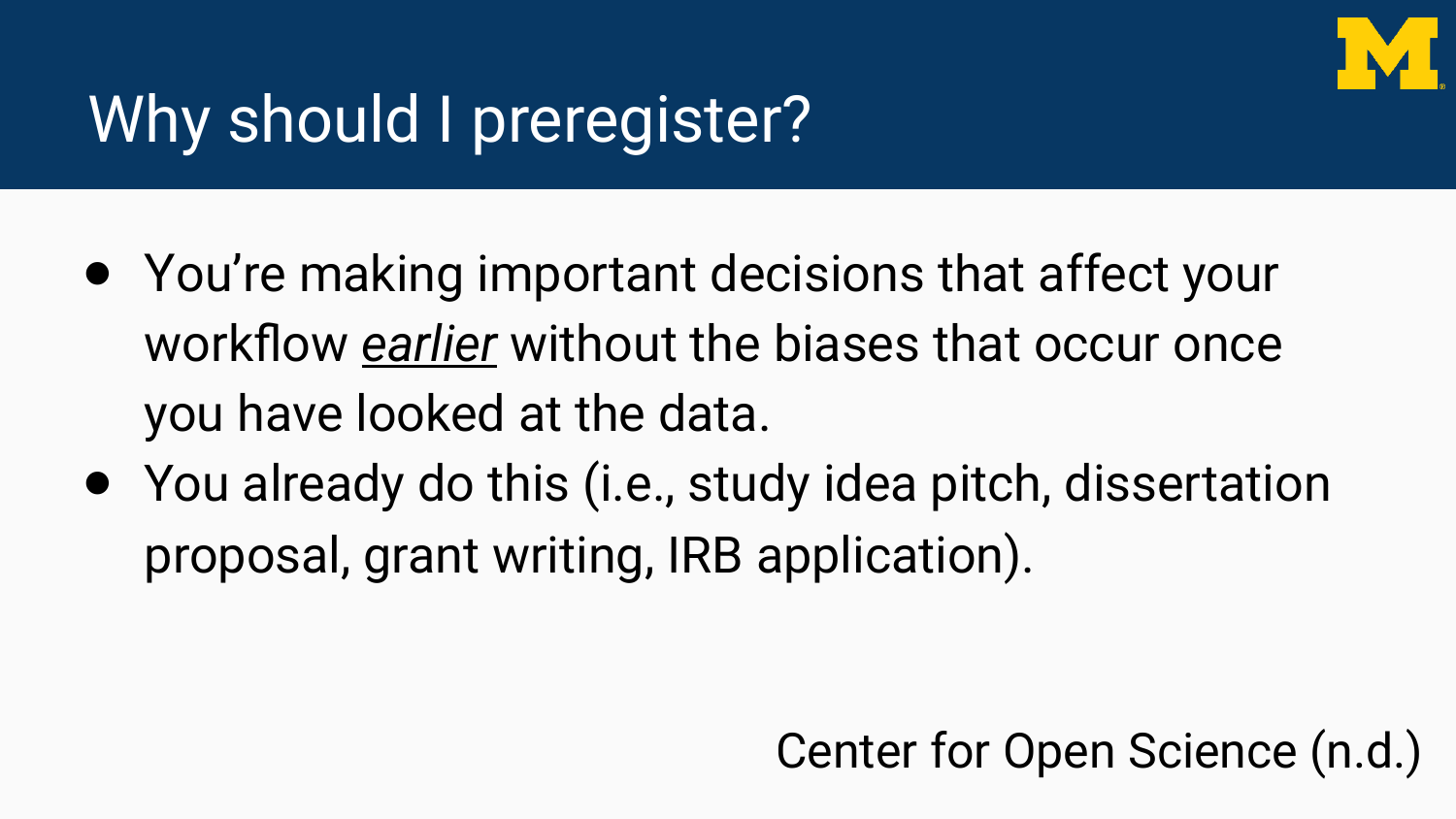

# Why should I preregister?
You’re making important decisions that affect your workflow earlier without the biases that occur once you have looked at the data.
You already do this (i.e., study idea pitch, dissertation proposal, grant writing, IRB application).

Center for Open Science (n.d.)